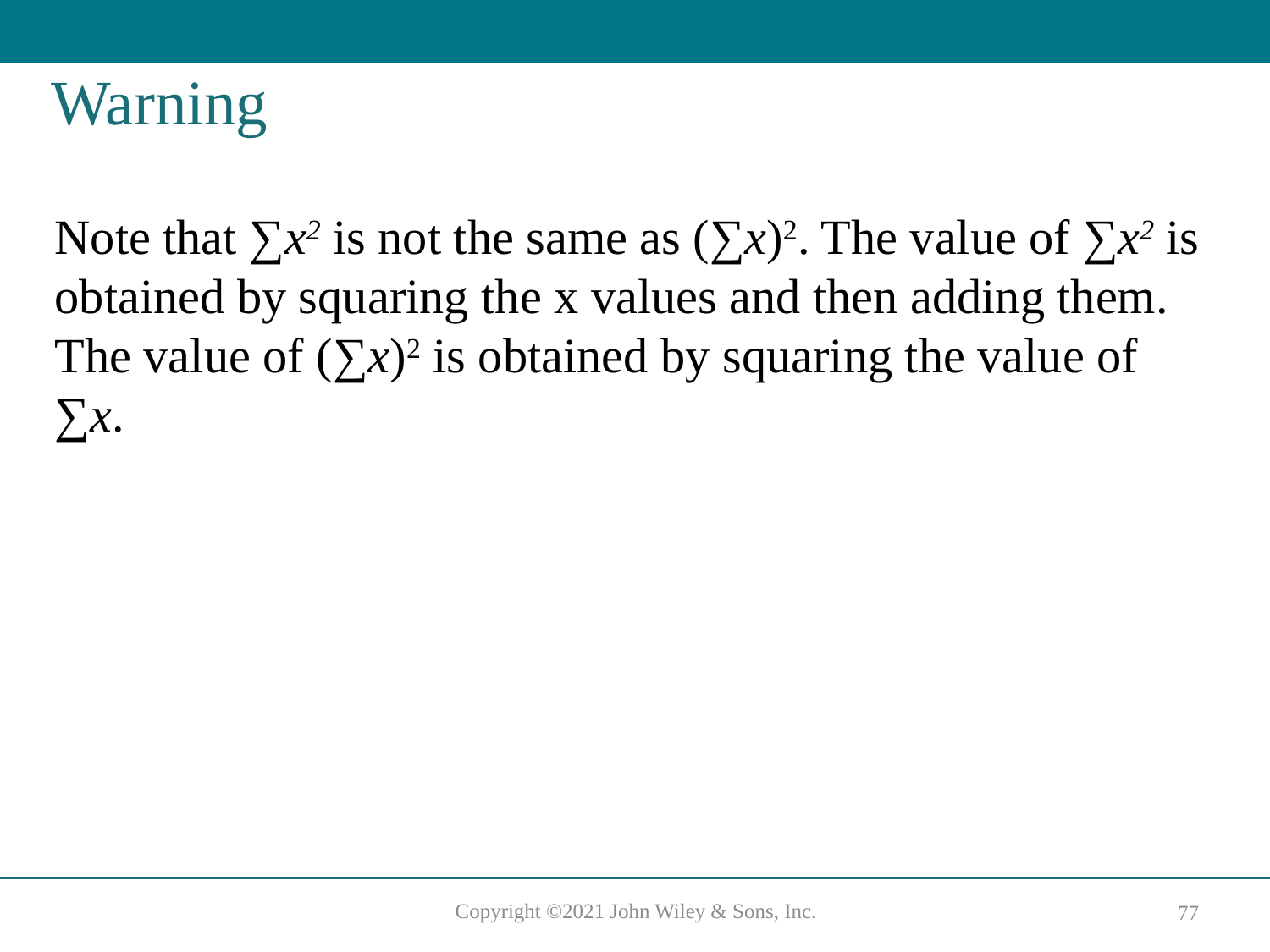

# Warning
Note that ∑x2 is not the same as (∑x)2. The value of ∑x2 is obtained by squaring the x values and then adding them. The value of (∑x)2 is obtained by squaring the value of ∑x.